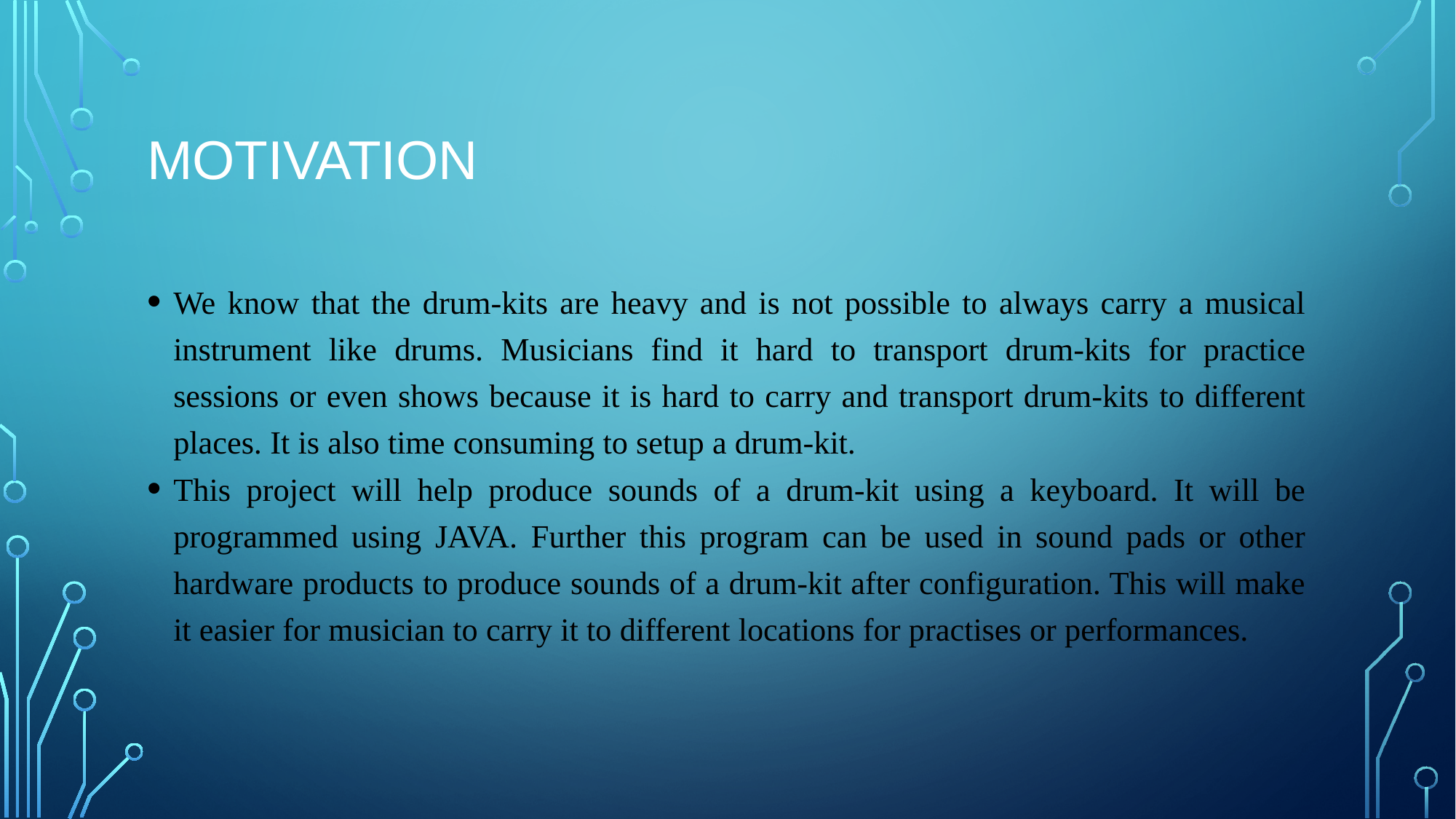

# Motivation
We know that the drum-kits are heavy and is not possible to always carry a musical instrument like drums. Musicians find it hard to transport drum-kits for practice sessions or even shows because it is hard to carry and transport drum-kits to different places. It is also time consuming to setup a drum-kit.
This project will help produce sounds of a drum-kit using a keyboard. It will be programmed using JAVA. Further this program can be used in sound pads or other hardware products to produce sounds of a drum-kit after configuration. This will make it easier for musician to carry it to different locations for practises or performances.